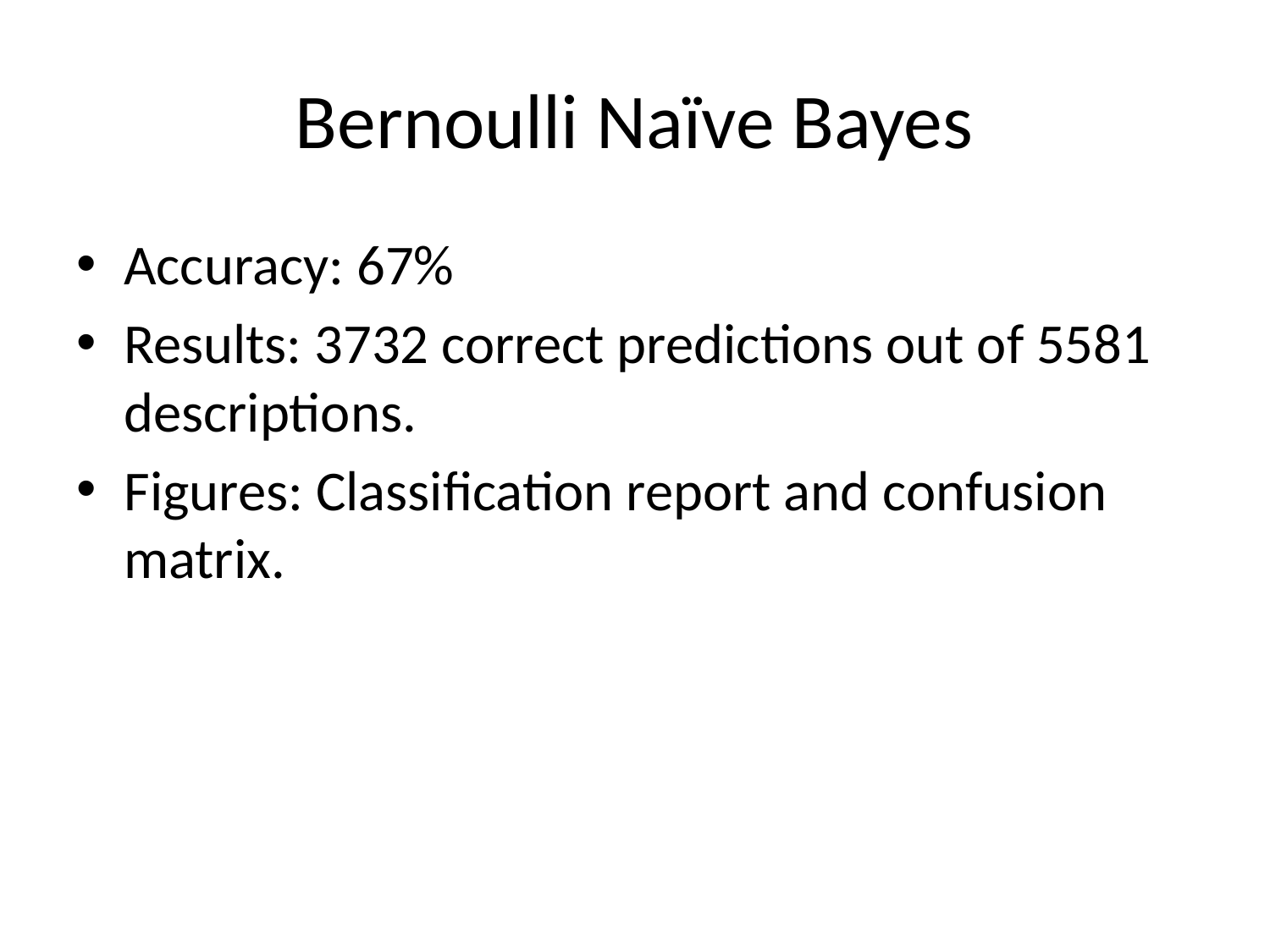

# Bernoulli Naïve Bayes
Accuracy: 67%
Results: 3732 correct predictions out of 5581 descriptions.
Figures: Classification report and confusion matrix.